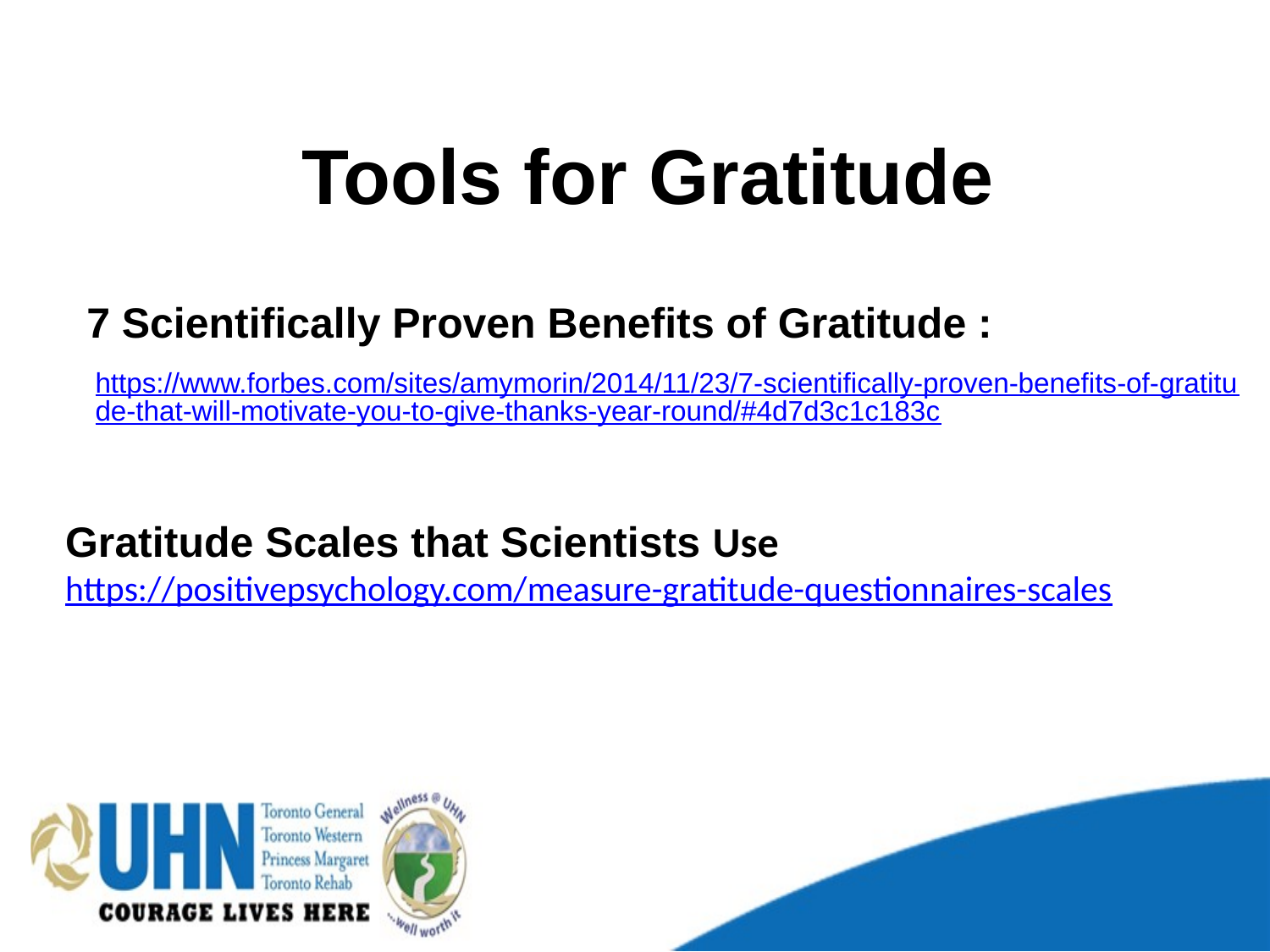

# Tools for Gratitude
7 Scientifically Proven Benefits of Gratitude :

https://www.forbes.com/sites/amymorin/2014/11/23/7-scientifically-proven-benefits-of-gratitude-that-will-motivate-you-to-give-thanks-year-round/#4d7d3c1c183c

Gratitude Scales that Scientists Use https://positivepsychology.com/measure-gratitude-questionnaires-scales